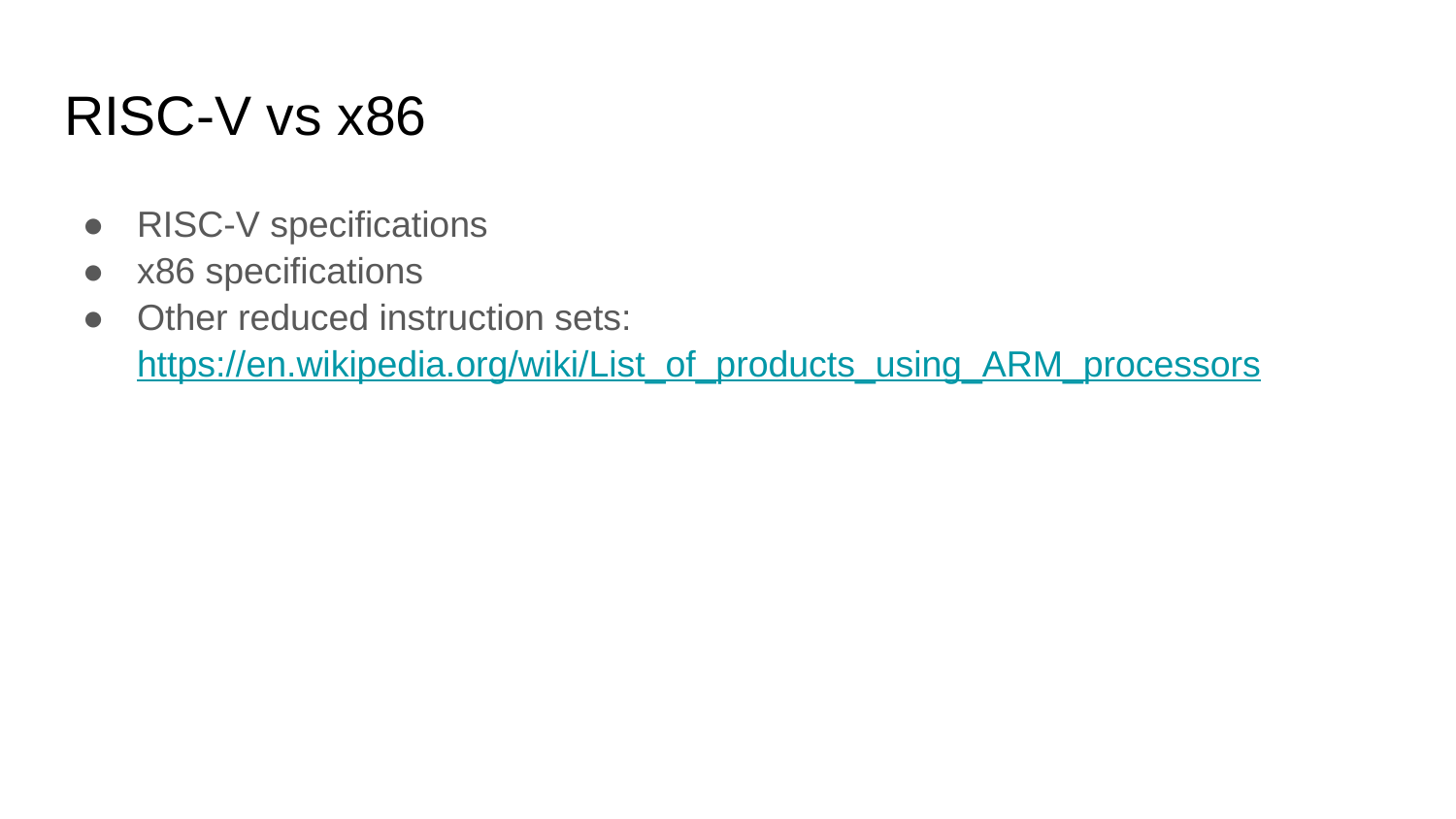

# RISC-V vs x86
RISC-V specifications
x86 specifications
Other reduced instruction sets: https://en.wikipedia.org/wiki/List_of_products_using_ARM_processors